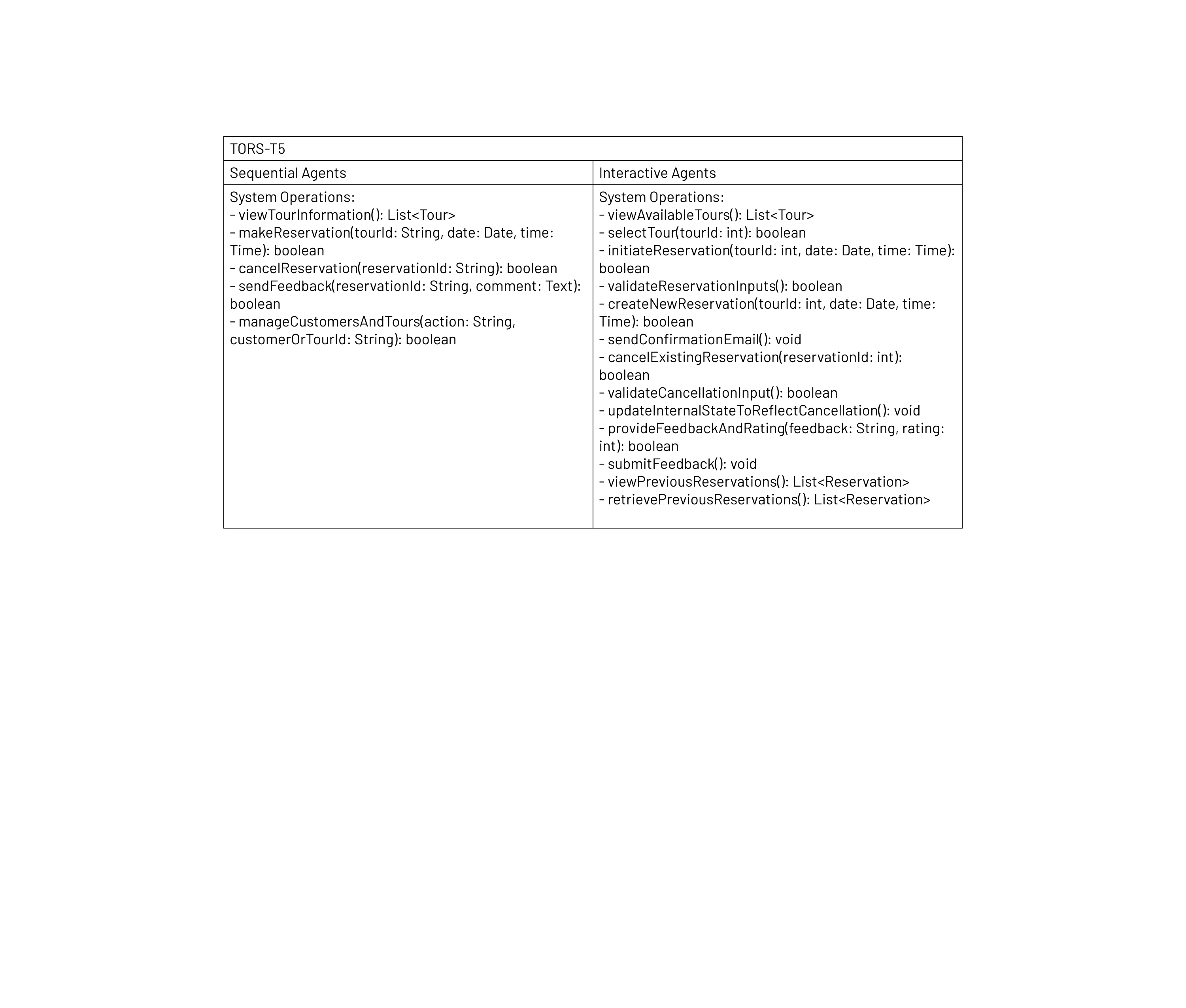

| TORS-T5 |  |
| --- | --- |
| Sequential Agents | Interactive Agents |
| System Operations: - viewTourInformation(): List<Tour> - makeReservation(tourId: String, date: Date, time: Time): boolean - cancelReservation(reservationId: String): boolean - sendFeedback(reservationId: String, comment: Text): boolean - manageCustomersAndTours(action: String, customerOrTourId: String): boolean | System Operations: - viewAvailableTours(): List<Tour> - selectTour(tourId: int): boolean - initiateReservation(tourId: int, date: Date, time: Time): boolean - validateReservationInputs(): boolean - createNewReservation(tourId: int, date: Date, time: Time): boolean - sendConfirmationEmail(): void - cancelExistingReservation(reservationId: int): boolean - validateCancellationInput(): boolean - updateInternalStateToReflectCancellation(): void - provideFeedbackAndRating(feedback: String, rating: int): boolean - submitFeedback(): void - viewPreviousReservations(): List<Reservation> - retrievePreviousReservations(): List<Reservation> |